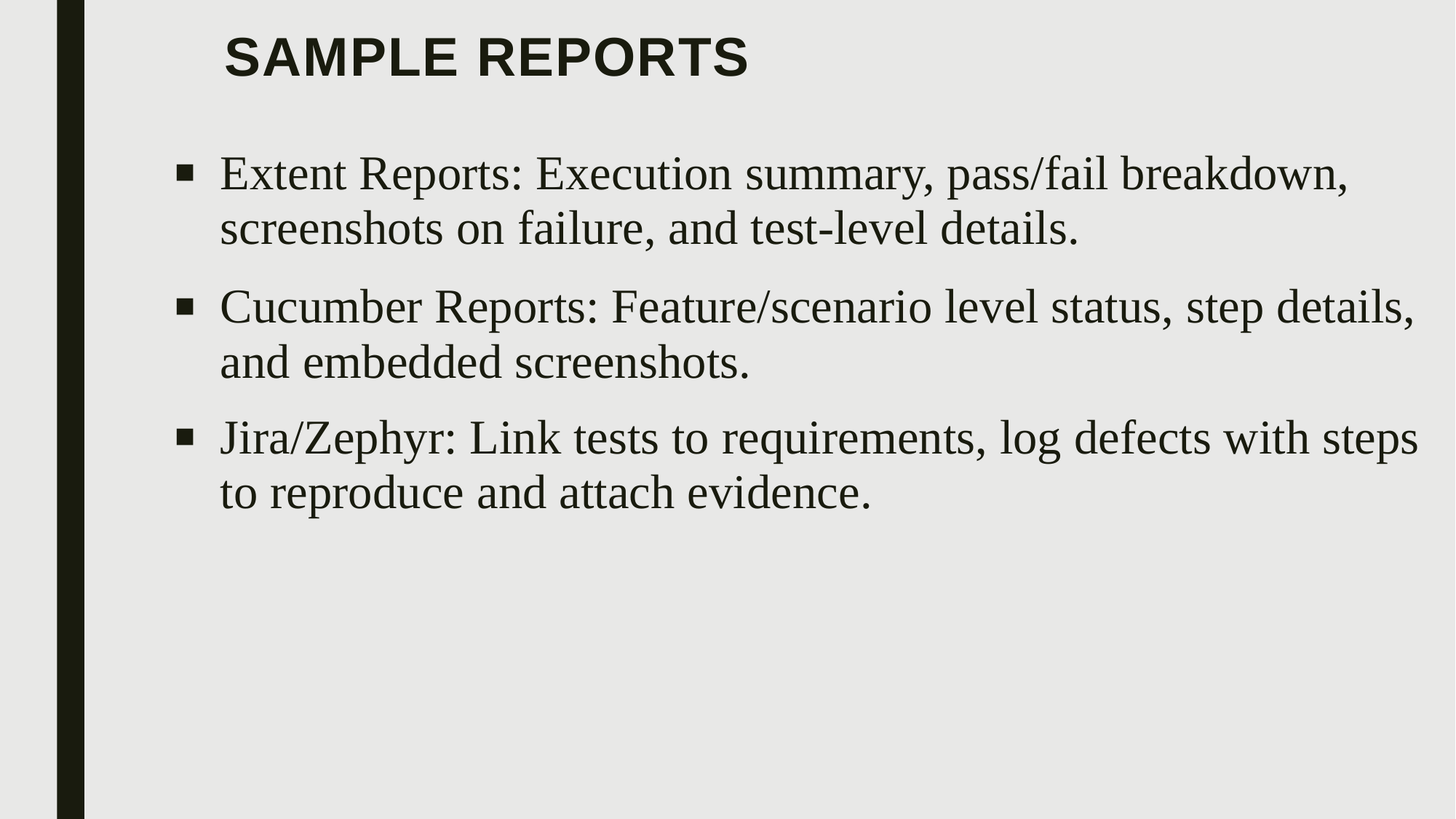

# Sample Reports
Extent Reports: Execution summary, pass/fail breakdown, screenshots on failure, and test-level details.
Cucumber Reports: Feature/scenario level status, step details, and embedded screenshots.
Jira/Zephyr: Link tests to requirements, log defects with steps to reproduce and attach evidence.